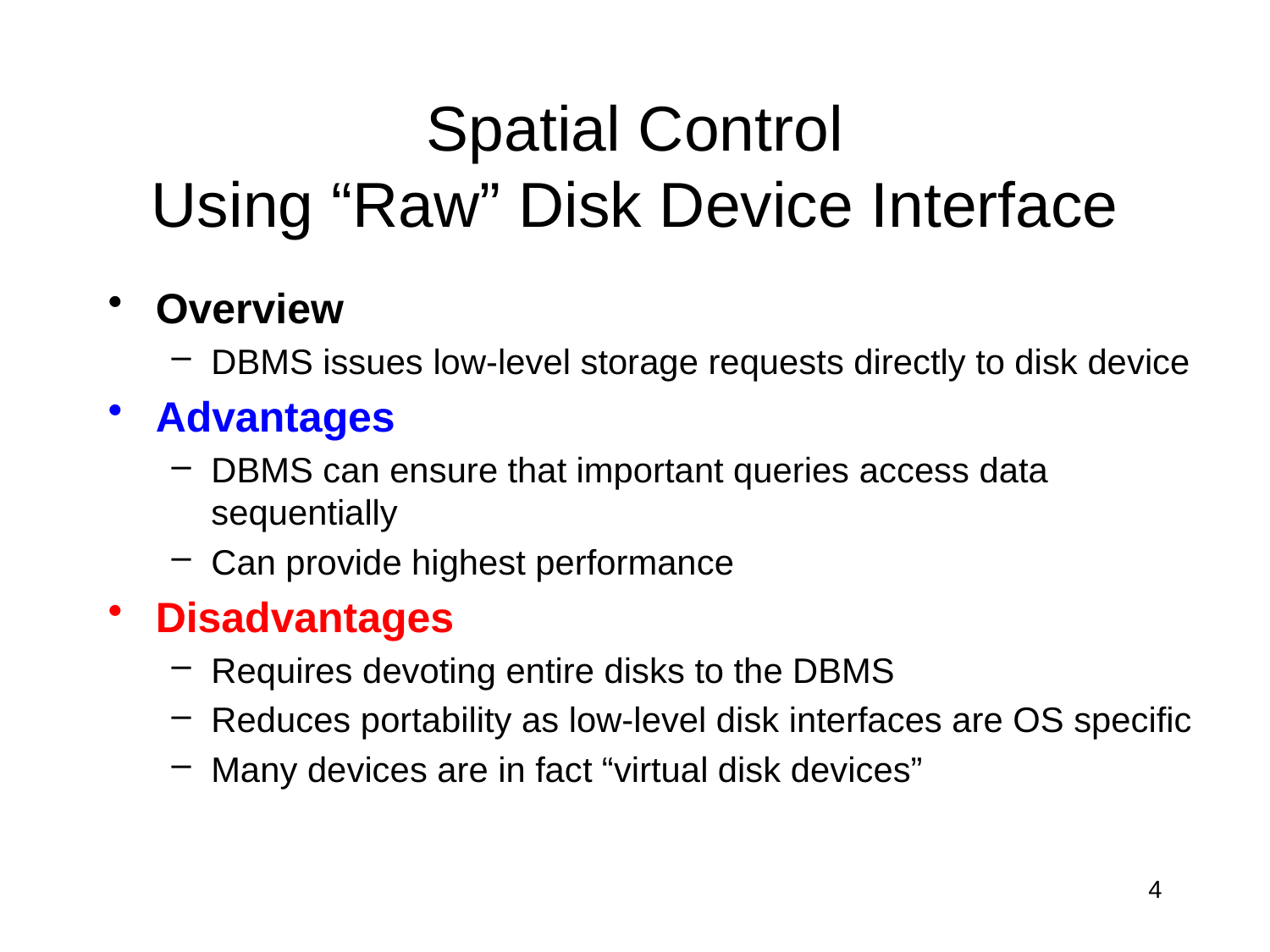

# Spatial Control Using “Raw” Disk Device Interface
Overview
DBMS issues low-level storage requests directly to disk device
Advantages
DBMS can ensure that important queries access data sequentially
Can provide highest performance
Disadvantages
Requires devoting entire disks to the DBMS
Reduces portability as low-level disk interfaces are OS specific
Many devices are in fact “virtual disk devices”

4